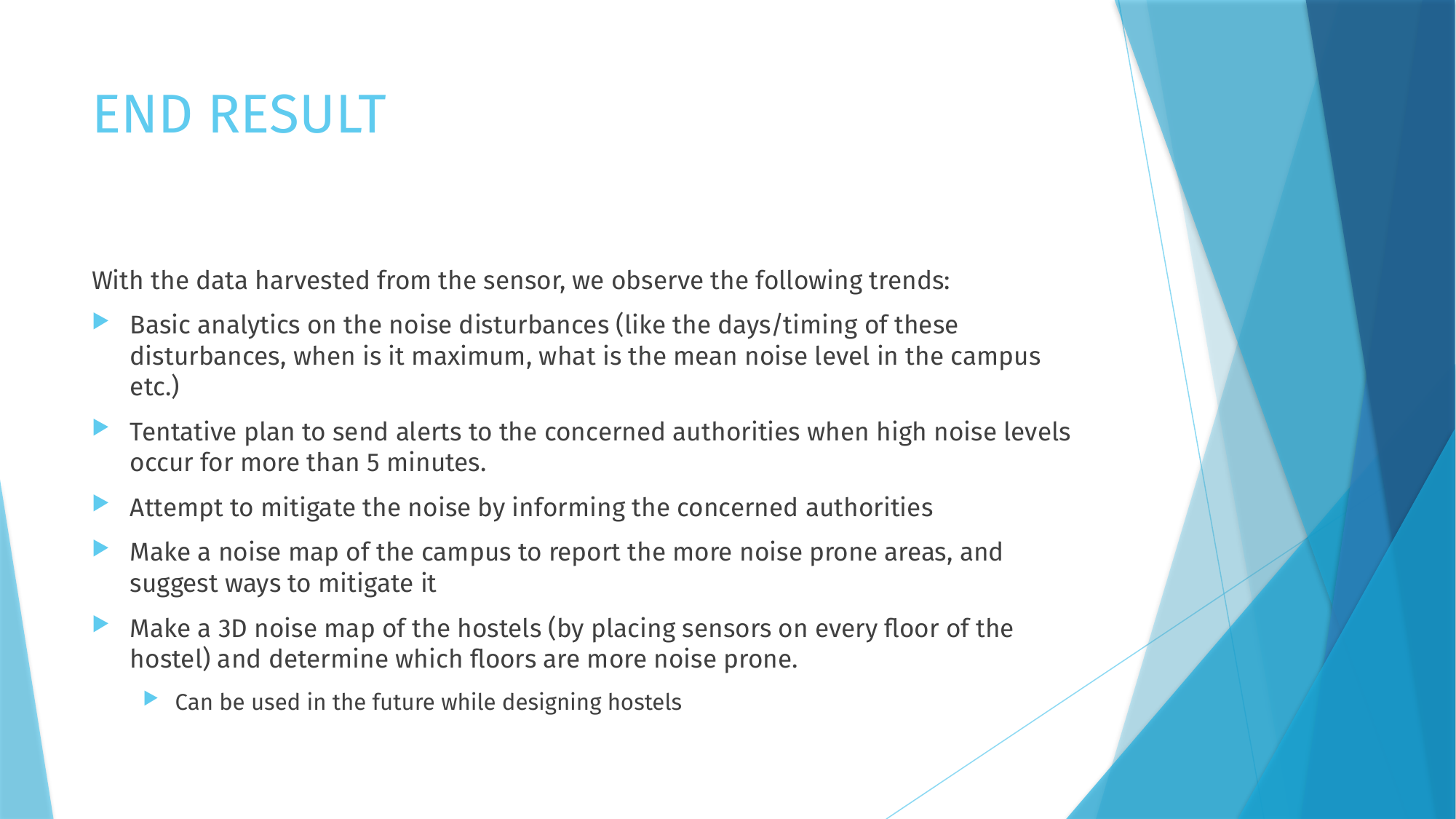

# END RESULT
With the data harvested from the sensor, we observe the following trends:
Basic analytics on the noise disturbances (like the days/timing of these disturbances, when is it maximum, what is the mean noise level in the campus etc.)
Tentative plan to send alerts to the concerned authorities when high noise levels occur for more than 5 minutes.
Attempt to mitigate the noise by informing the concerned authorities
Make a noise map of the campus to report the more noise prone areas, and suggest ways to mitigate it
Make a 3D noise map of the hostels (by placing sensors on every floor of the hostel) and determine which floors are more noise prone.
Can be used in the future while designing hostels